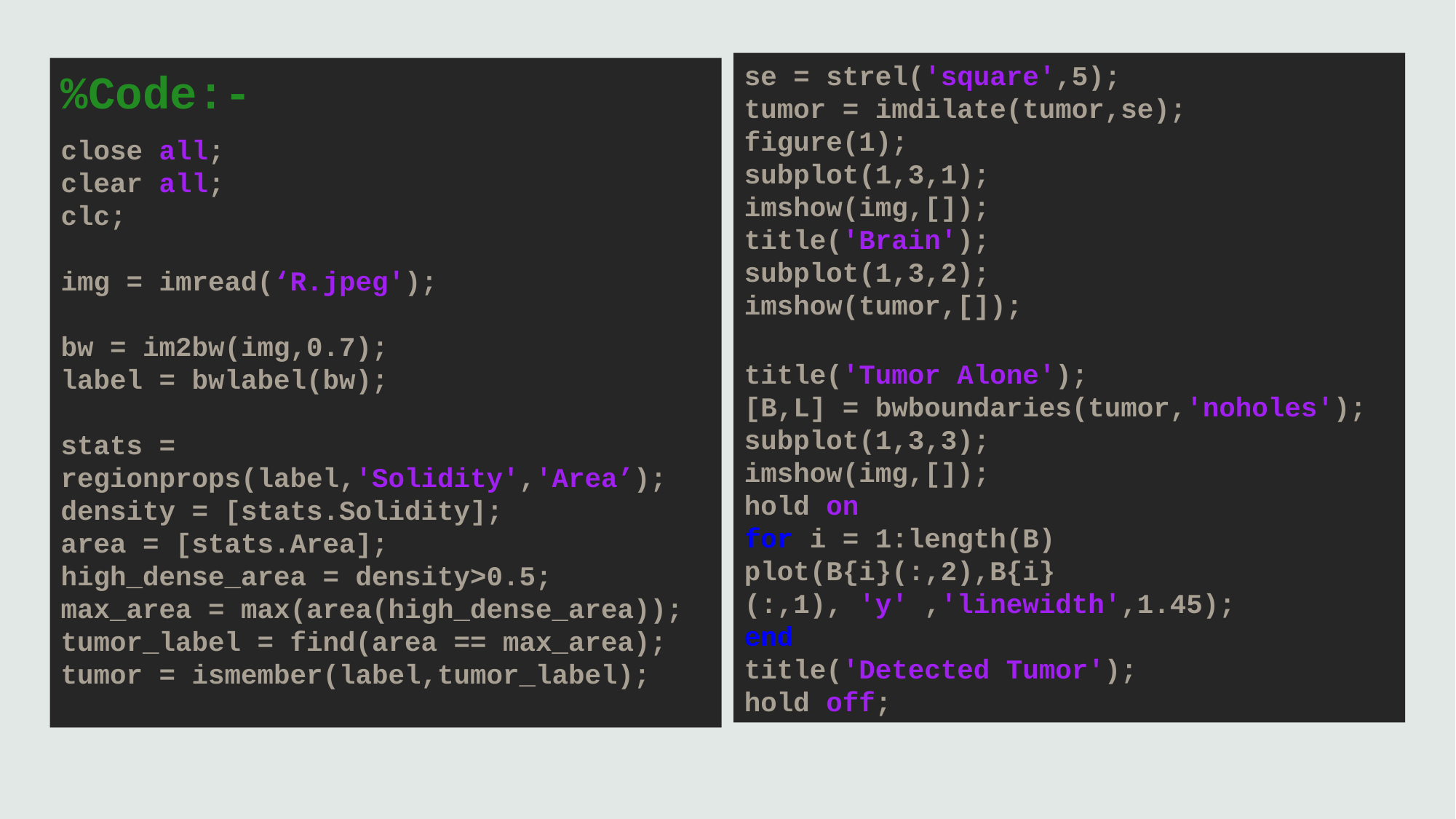

%Code:-

close all;
clear all;
clc;

img = imread(‘R.jpeg');

bw = im2bw(img,0.7);
label = bwlabel(bw);

stats = regionprops(label,'Solidity','Area’);
density = [stats.Solidity];
area = [stats.Area];
high_dense_area = density>0.5;
max_area = max(area(high_dense_area));
tumor_label = find(area == max_area);
tumor = ismember(label,tumor_label);

se = strel('square',5);
tumor = imdilate(tumor,se);
figure(1);
subplot(1,3,1);
imshow(img,[]);
title('Brain');
subplot(1,3,2);
imshow(tumor,[]);

title('Tumor Alone');
[B,L] = bwboundaries(tumor,'noholes');
subplot(1,3,3);
imshow(img,[]);
hold on
for i = 1:length(B)
plot(B{i}(:,2),B{i}(:,1), 'y' ,'linewidth',1.45);
end
title('Detected Tumor');
hold off;